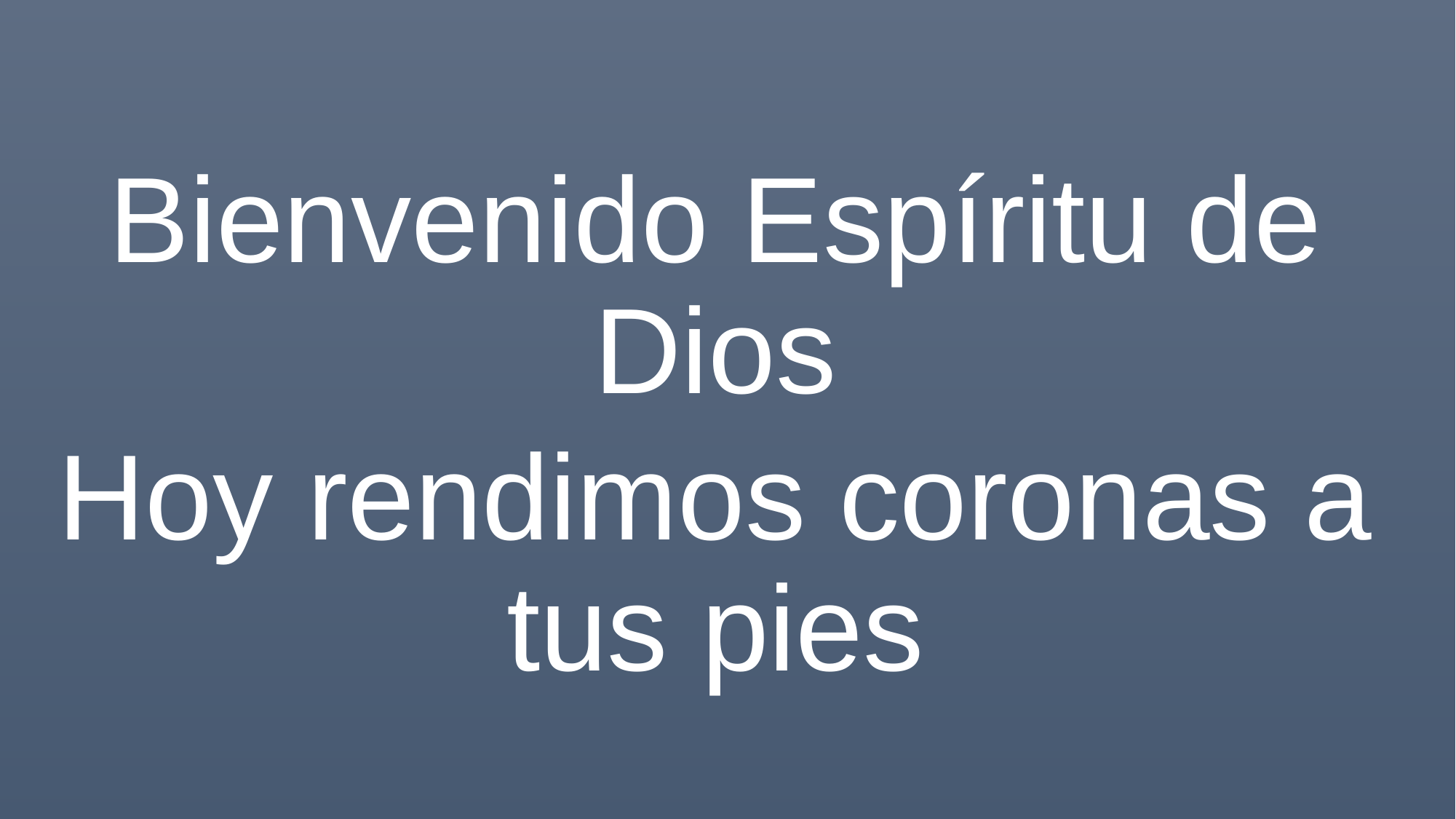

Bienvenido Espíritu de Dios
Hoy rendimos coronas a tus pies